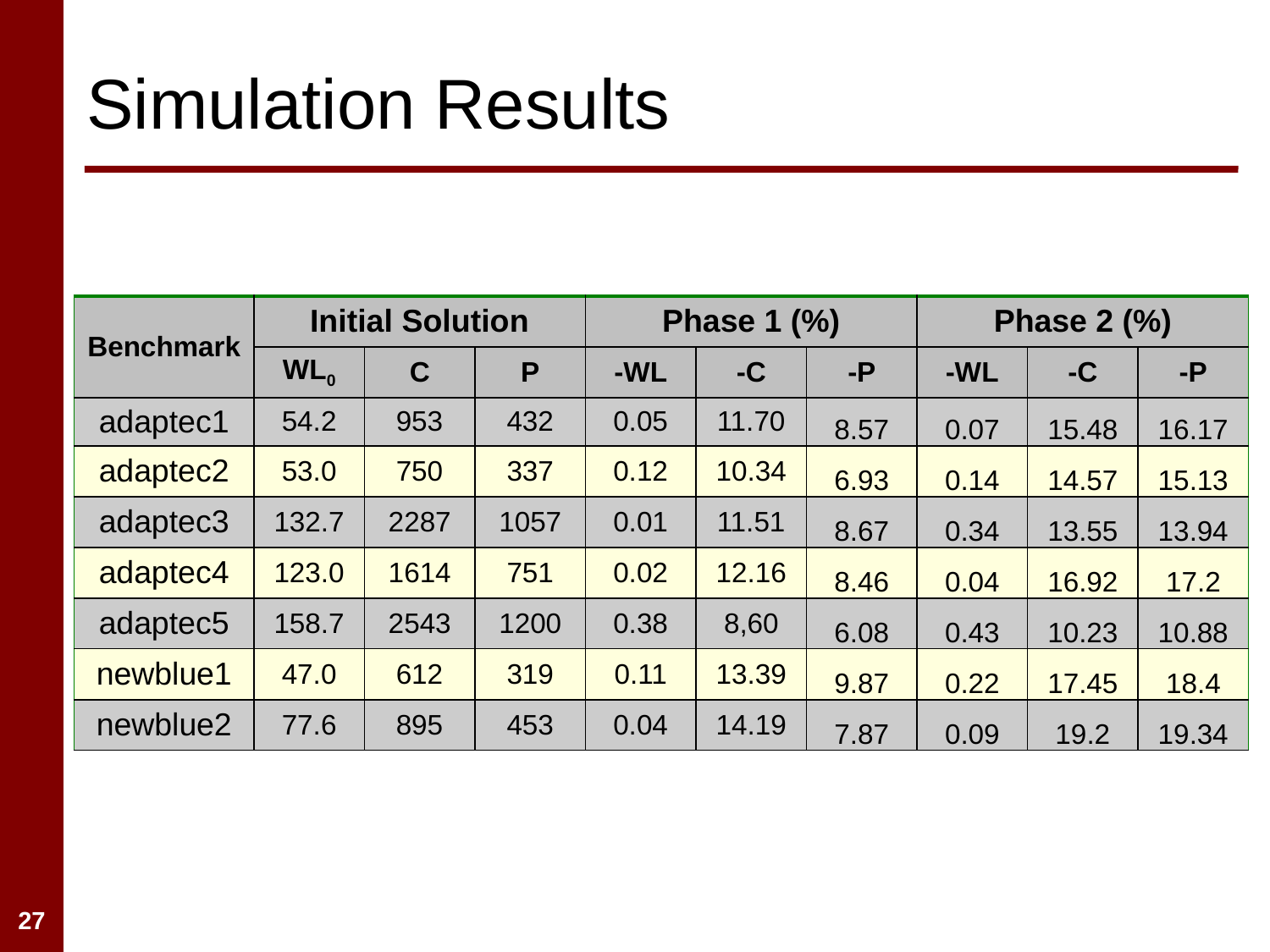

# Simulation Results

| Benchmark | Initial Solution |  |  | Phase 1 (%) |  |  | Phase 2 (%) |  |  |
| --- | --- | --- | --- | --- | --- | --- | --- | --- | --- |
|  | WL0 | C | P | -WL | -C | -P | -WL | -C | -P |
| adaptec1 | 54.2 | 953 | 432 | 0.05 | 11.70 | 8.57 | 0.07 | 15.48 | 16.17 |
| adaptec2 | 53.0 | 750 | 337 | 0.12 | 10.34 | 6.93 | 0.14 | 14.57 | 15.13 |
| adaptec3 | 132.7 | 2287 | 1057 | 0.01 | 11.51 | 8.67 | 0.34 | 13.55 | 13.94 |
| adaptec4 | 123.0 | 1614 | 751 | 0.02 | 12.16 | 8.46 | 0.04 | 16.92 | 17.2 |
| adaptec5 | 158.7 | 2543 | 1200 | 0.38 | 8,60 | 6.08 | 0.43 | 10.23 | 10.88 |
| newblue1 | 47.0 | 612 | 319 | 0.11 | 13.39 | 9.87 | 0.22 | 17.45 | 18.4 |
| newblue2 | 77.6 | 895 | 453 | 0.04 | 14.19 | 7.87 | 0.09 | 19.2 | 19.34 |